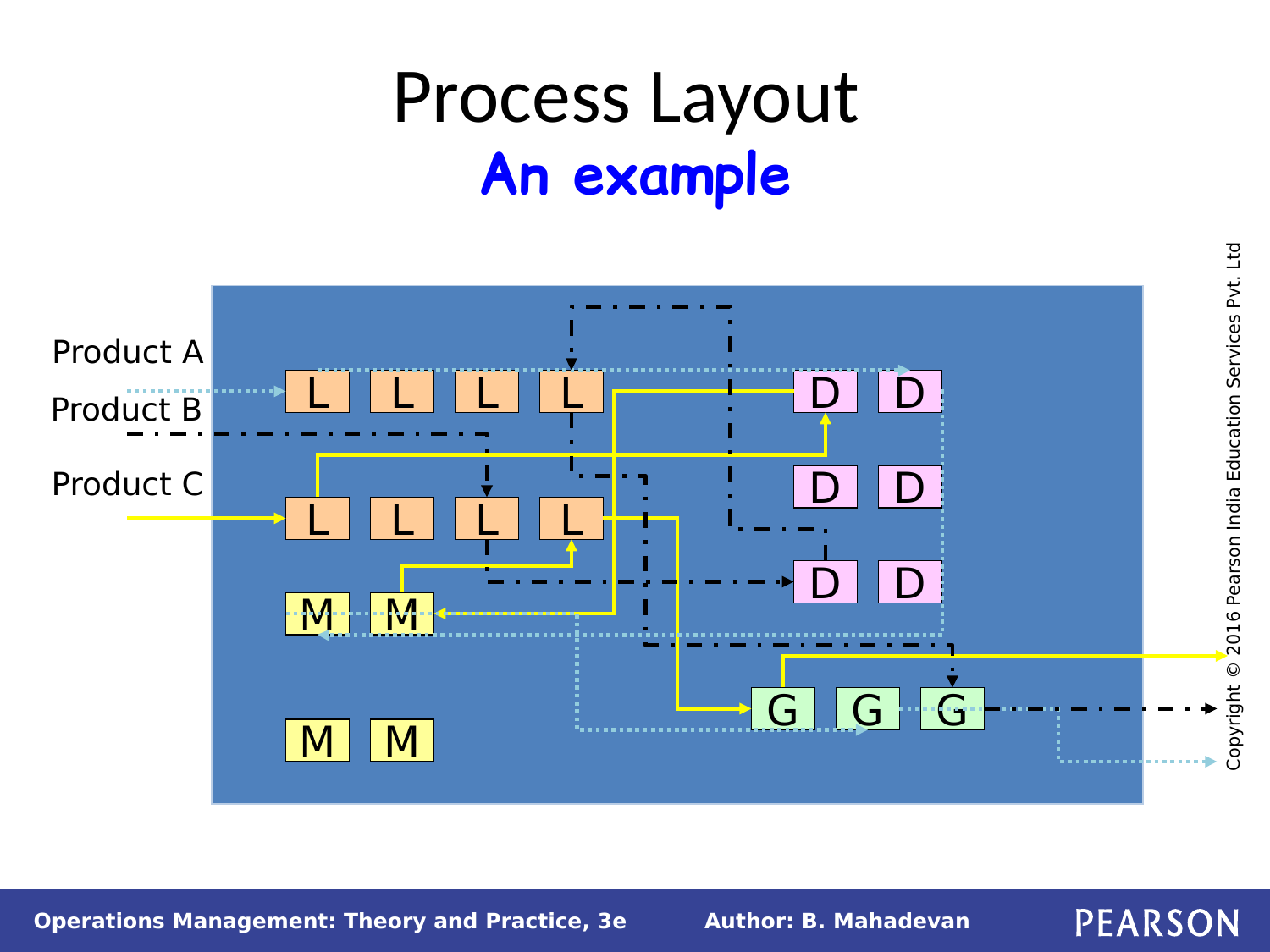

# Process Layout An example

Product A
L
L
L
L
D
D
Product B

Product C
D
D
L
L
L
L
D
D
M
M
G
G
G
M
M